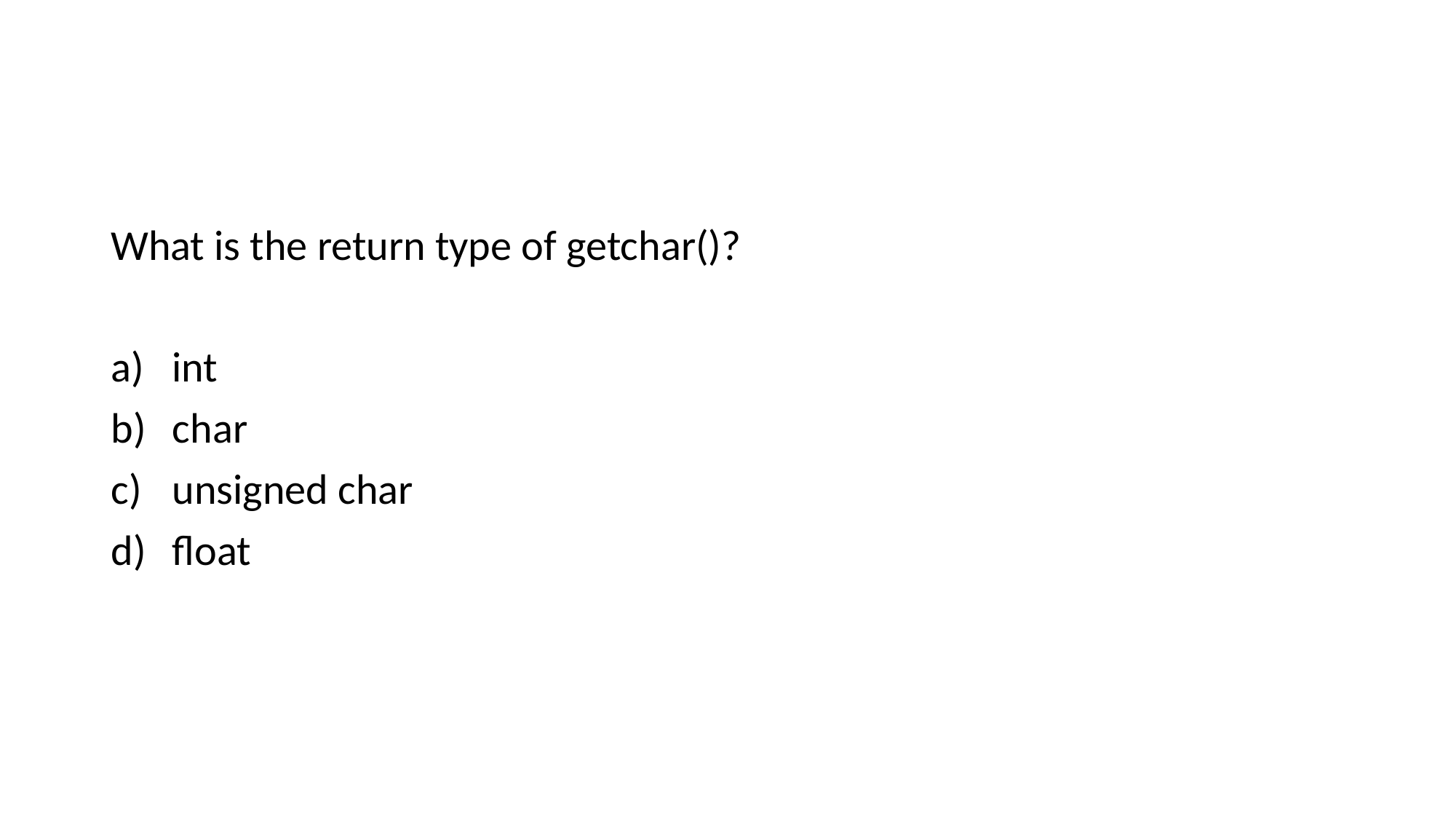

#
What is the return type of getchar()?

int
char
unsigned char
float